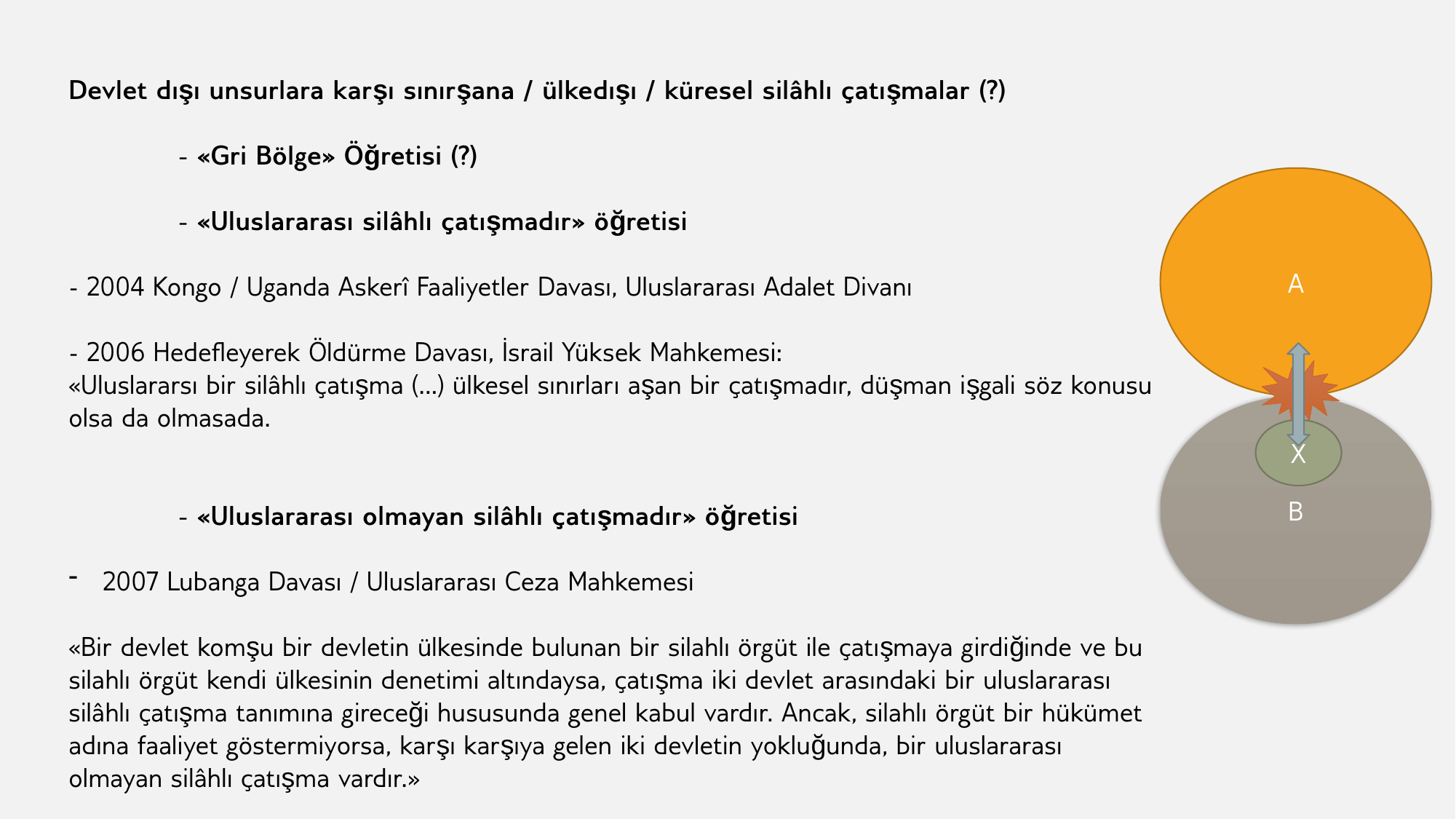

Devlet dışı unsurlara karşı sınırşana / ülkedışı / küresel silâhlı çatışmalar (?)

	- «Gri Bölge» Öğretisi (?)

	- «Uluslararası silâhlı çatışmadır» öğretisi

- 2004 Kongo / Uganda Askerî Faaliyetler Davası, Uluslararası Adalet Divanı

- 2006 Hedefleyerek Öldürme Davası, İsrail Yüksek Mahkemesi:
«Uluslararsı bir silâhlı çatışma (...) ülkesel sınırları aşan bir çatışmadır, düşman işgali söz konusu olsa da olmasada.

	- «Uluslararası olmayan silâhlı çatışmadır» öğretisi

2007 Lubanga Davası / Uluslararası Ceza Mahkemesi

«Bir devlet komşu bir devletin ülkesinde bulunan bir silahlı örgüt ile çatışmaya girdiğinde ve bu silahlı örgüt kendi ülkesinin denetimi altındaysa, çatışma iki devlet arasındaki bir uluslararası silâhlı çatışma tanımına gireceği hususunda genel kabul vardır. Ancak, silahlı örgüt bir hükümet adına faaliyet göstermiyorsa, karşı karşıya gelen iki devletin yokluğunda, bir uluslararası olmayan silâhlı çatışma vardır.»

A

B
X